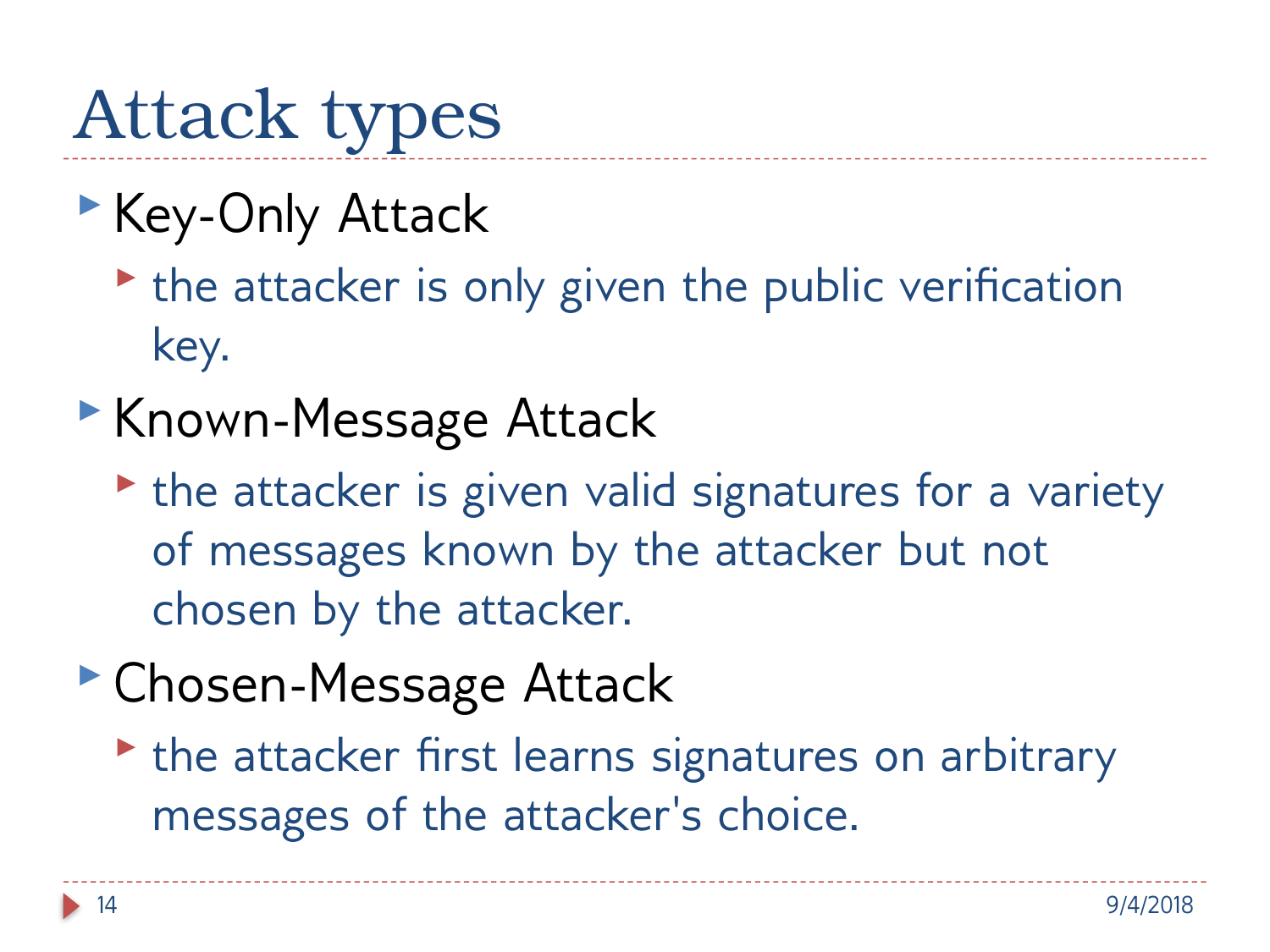

# Attack types
Key-Only Attack
the attacker is only given the public verification key.
Known-Message Attack
the attacker is given valid signatures for a variety of messages known by the attacker but not chosen by the attacker.
Chosen-Message Attack
the attacker first learns signatures on arbitrary messages of the attacker's choice.

14
9/4/2018